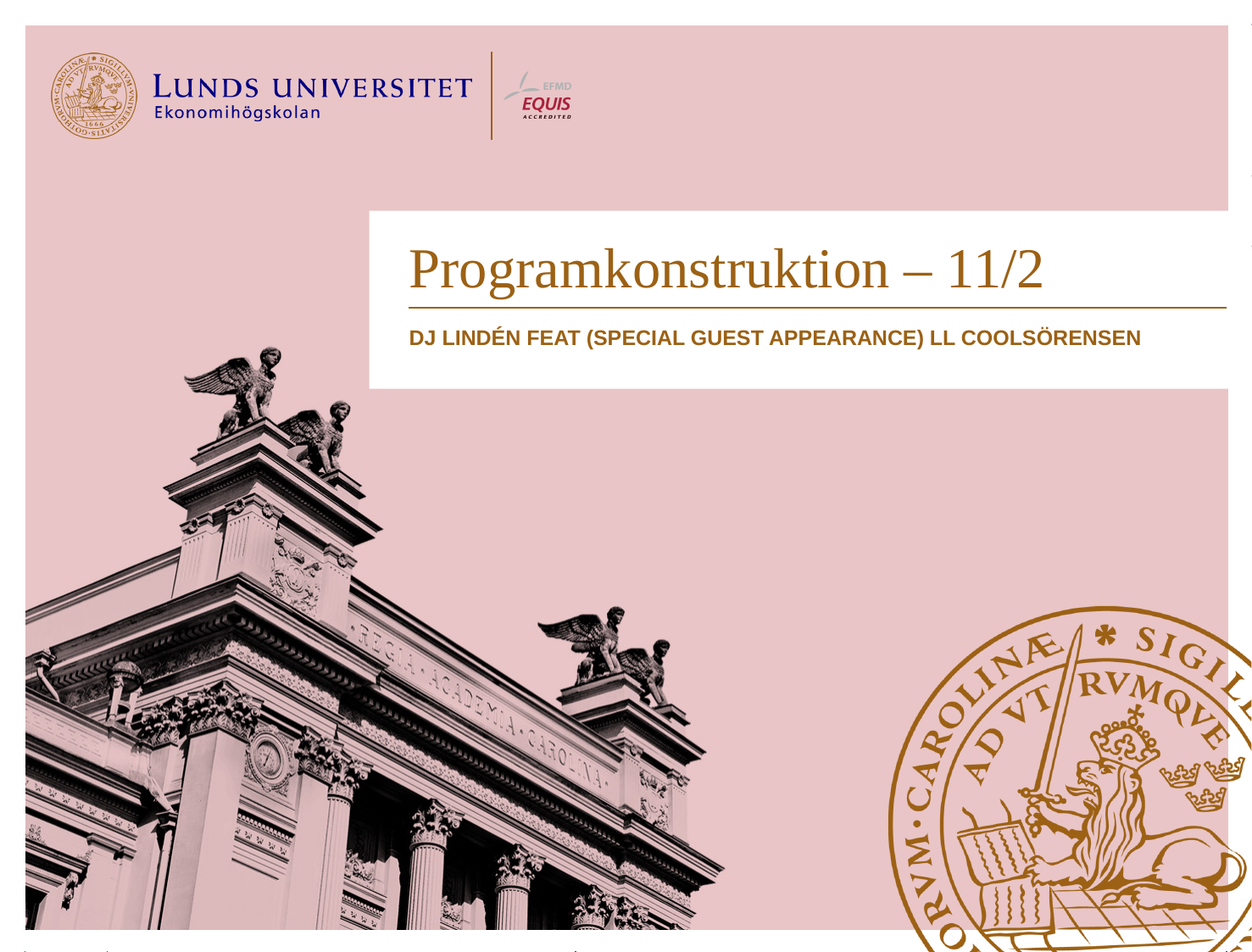

# Programkonstruktion – 11/2
Dj Lindén feat (special guest appearance) LL CoolSörensen